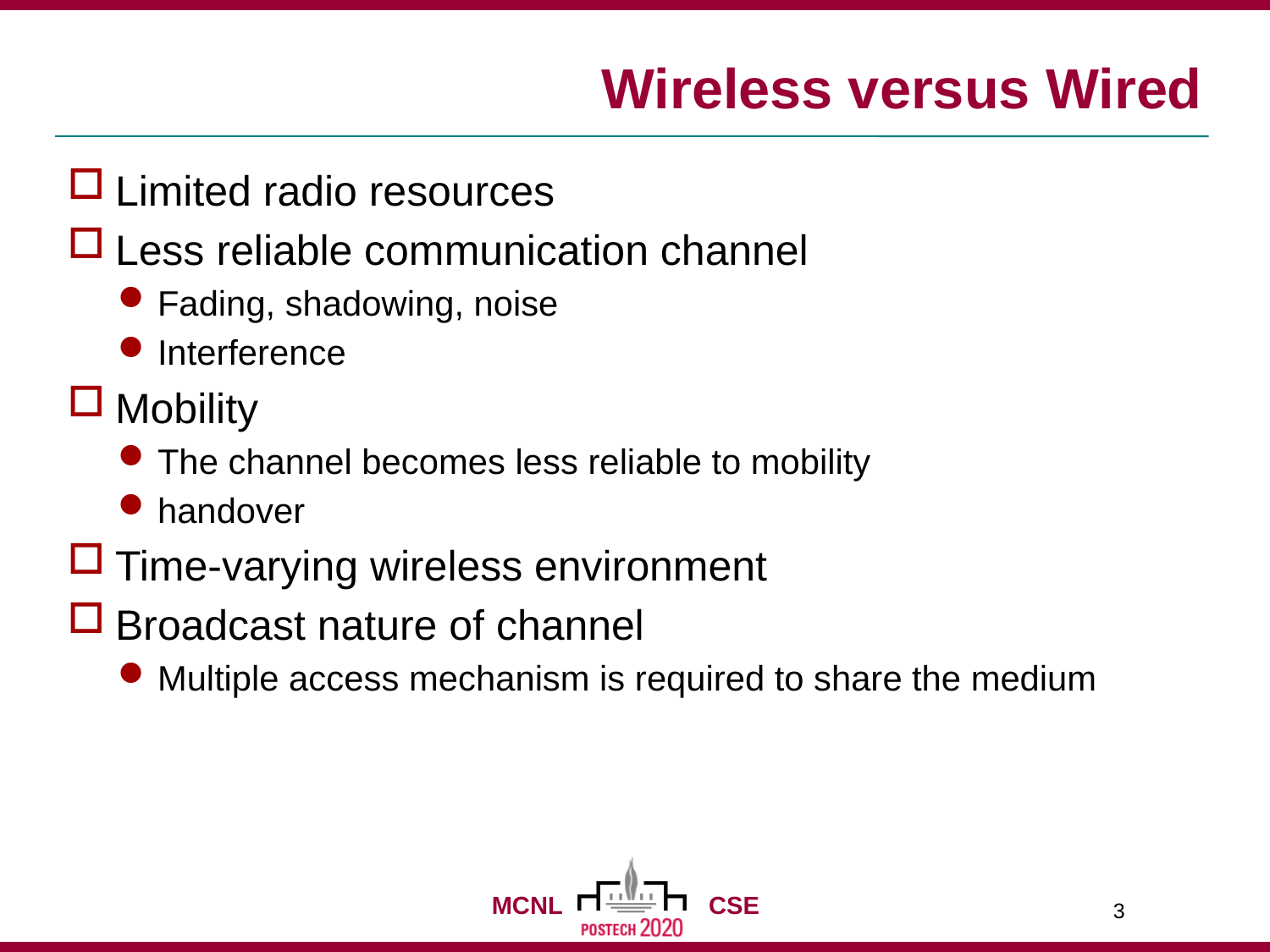

# Wireless versus Wired
Limited radio resources
Less reliable communication channel
Fading, shadowing, noise
Interference
Mobility
The channel becomes less reliable to mobility
handover
Time-varying wireless environment
Broadcast nature of channel
Multiple access mechanism is required to share the medium
3